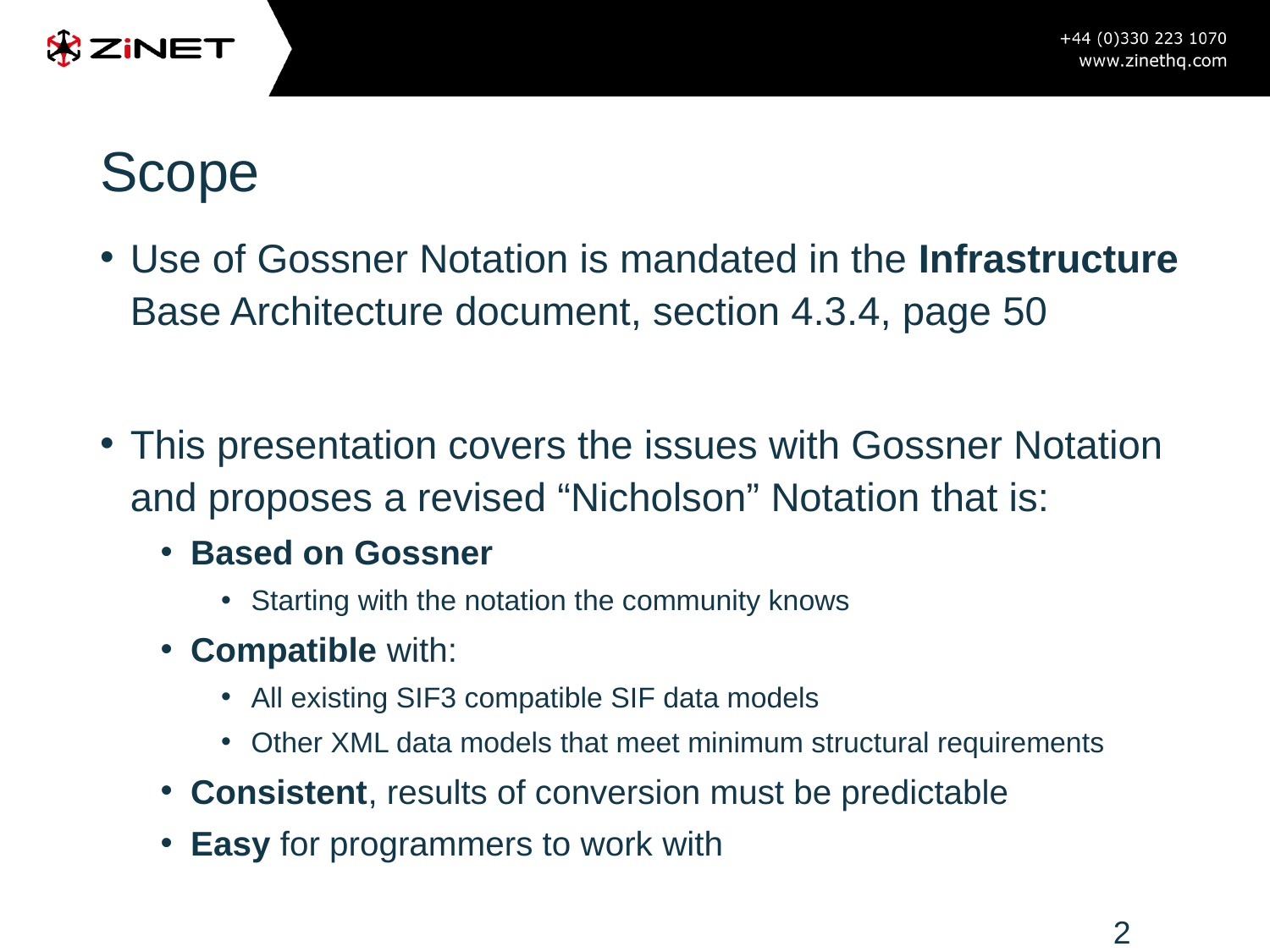

# Scope
Use of Gossner Notation is mandated in the Infrastructure Base Architecture document, section 4.3.4, page 50

This presentation covers the issues with Gossner Notation and proposes a revised “Nicholson” Notation that is:
Based on Gossner
Starting with the notation the community knows
Compatible with:
All existing SIF3 compatible SIF data models
Other XML data models that meet minimum structural requirements
Consistent, results of conversion must be predictable
Easy for programmers to work with

2